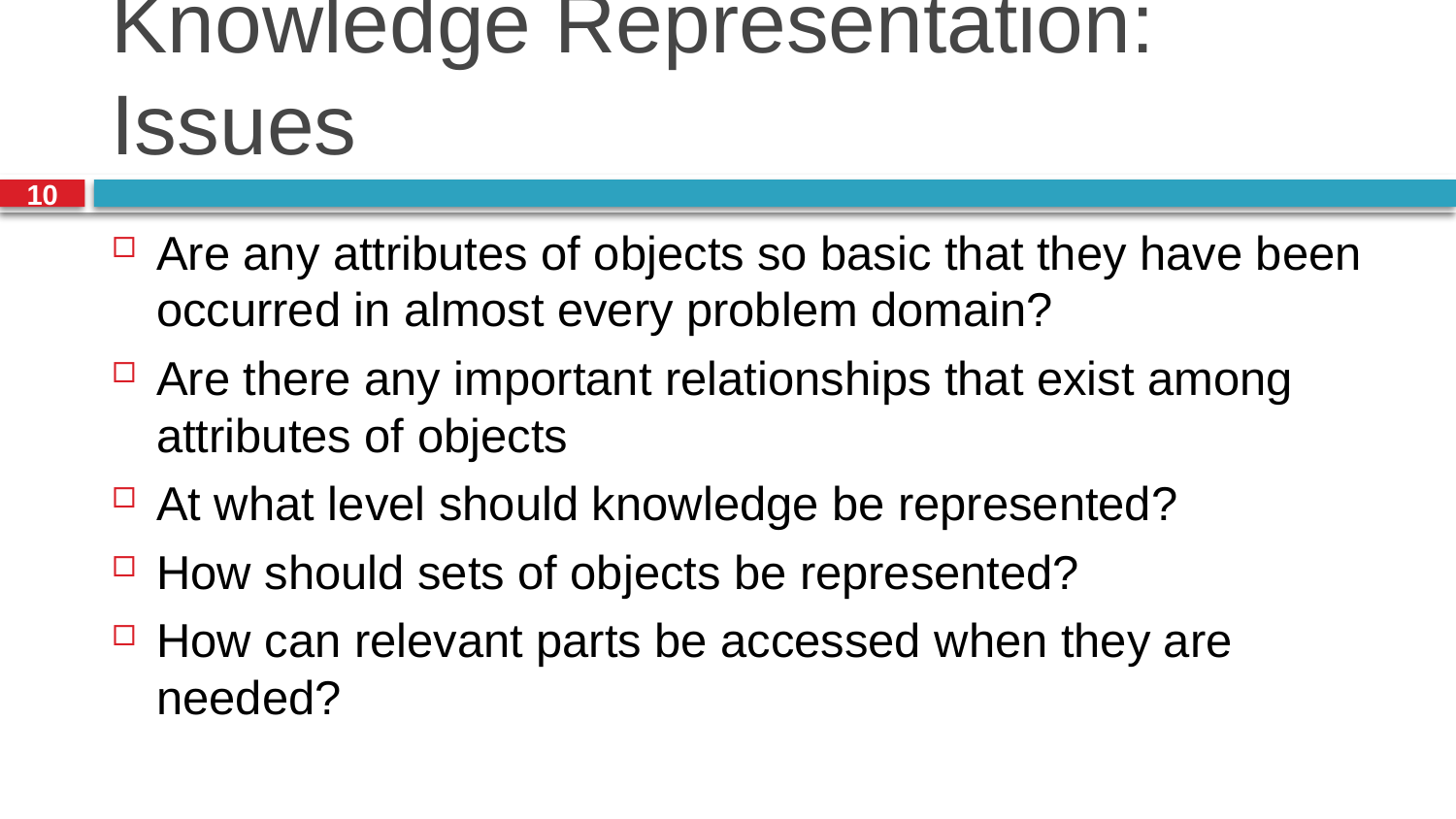

# Knowledge Representation: Issues
10
Are any attributes of objects so basic that they have been occurred in almost every problem domain?
Are there any important relationships that exist among attributes of objects
At what level should knowledge be represented?
How should sets of objects be represented?
How can relevant parts be accessed when they are needed?